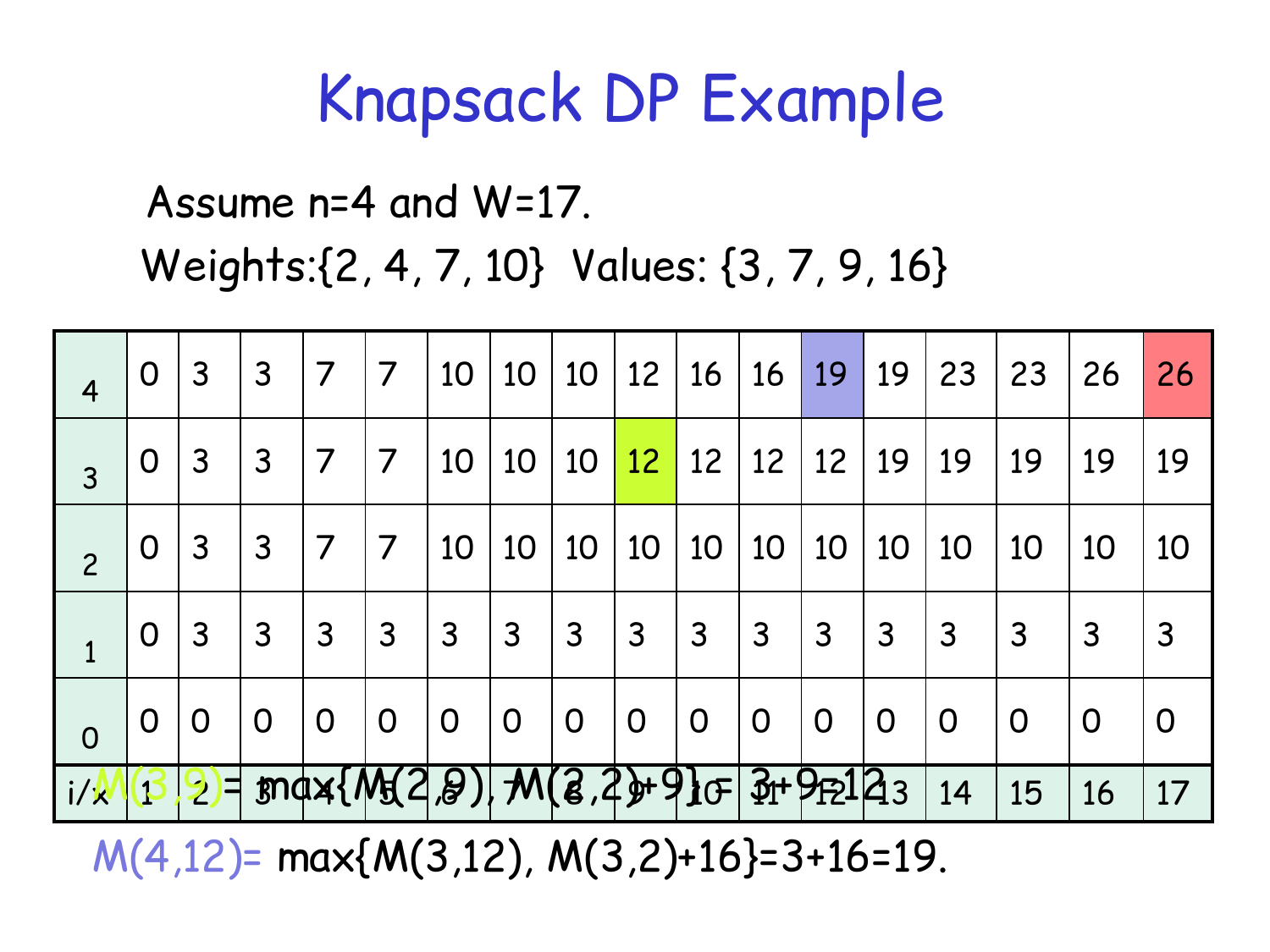

# Knapsack DP Example
Assume n=4 and W=17.
Weights:{2, 4, 7, 10}  Values: {3, 7, 9, 16}
| 4 | 0 | 3 | 3 | 7 | 7 | 10 | 10 | 10 | 12 | 16 | 16 | 19 | 19 | 23 | 23 | 26 | 26 |
| --- | --- | --- | --- | --- | --- | --- | --- | --- | --- | --- | --- | --- | --- | --- | --- | --- | --- |
| 3 | 0 | 3 | 3 | 7 | 7 | 10 | 10 | 10 | 12 | 12 | 12 | 12 | 19 | 19 | 19 | 19 | 19 |
| 2 | 0 | 3 | 3 | 7 | 7 | 10 | 10 | 10 | 10 | 10 | 10 | 10 | 10 | 10 | 10 | 10 | 10 |
| 1 | 0 | 3 | 3 | 3 | 3 | 3 | 3 | 3 | 3 | 3 | 3 | 3 | 3 | 3 | 3 | 3 | 3 |
| 0 | 0 | 0 | 0 | 0 | 0 | 0 | 0 | 0 | 0 | 0 | 0 | 0 | 0 | 0 | 0 | 0 | 0 |
| i/x | 1 | 2 | 3 | 4 | 5 | 6 | 7 | 8 | 9 | 10 | 11 | 12 | 13 | 14 | 15 | 16 | 17 |
M(3,9)= max{M(2,9), M(2,2)+9} = 3+9=12
M(4,12)= max{M(3,12), M(3,2)+16}=3+16=19.